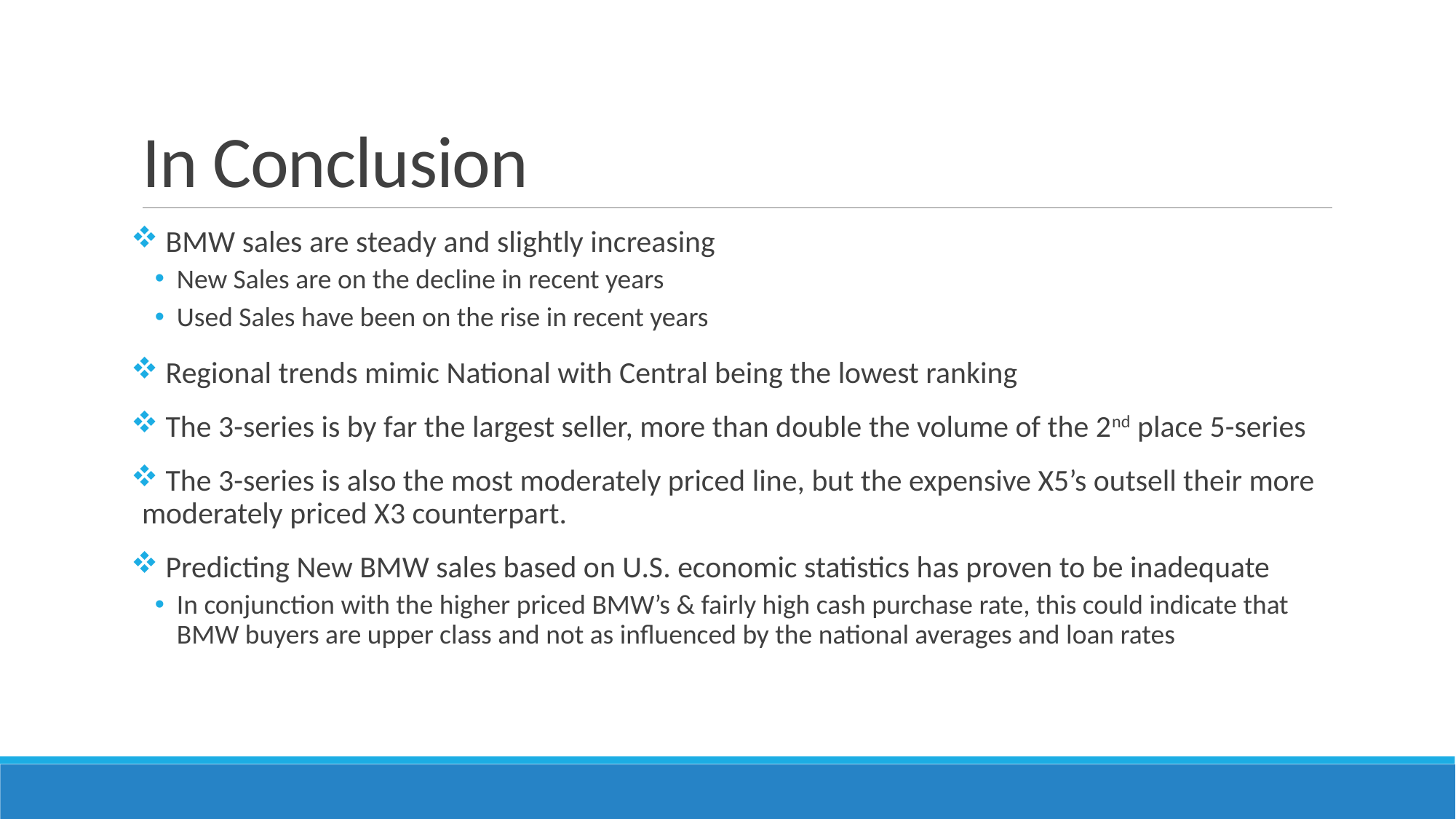

# In Conclusion
 BMW sales are steady and slightly increasing
New Sales are on the decline in recent years
Used Sales have been on the rise in recent years
 Regional trends mimic National with Central being the lowest ranking
 The 3-series is by far the largest seller, more than double the volume of the 2nd place 5-series
 The 3-series is also the most moderately priced line, but the expensive X5’s outsell their more moderately priced X3 counterpart.
 Predicting New BMW sales based on U.S. economic statistics has proven to be inadequate
In conjunction with the higher priced BMW’s & fairly high cash purchase rate, this could indicate that BMW buyers are upper class and not as influenced by the national averages and loan rates